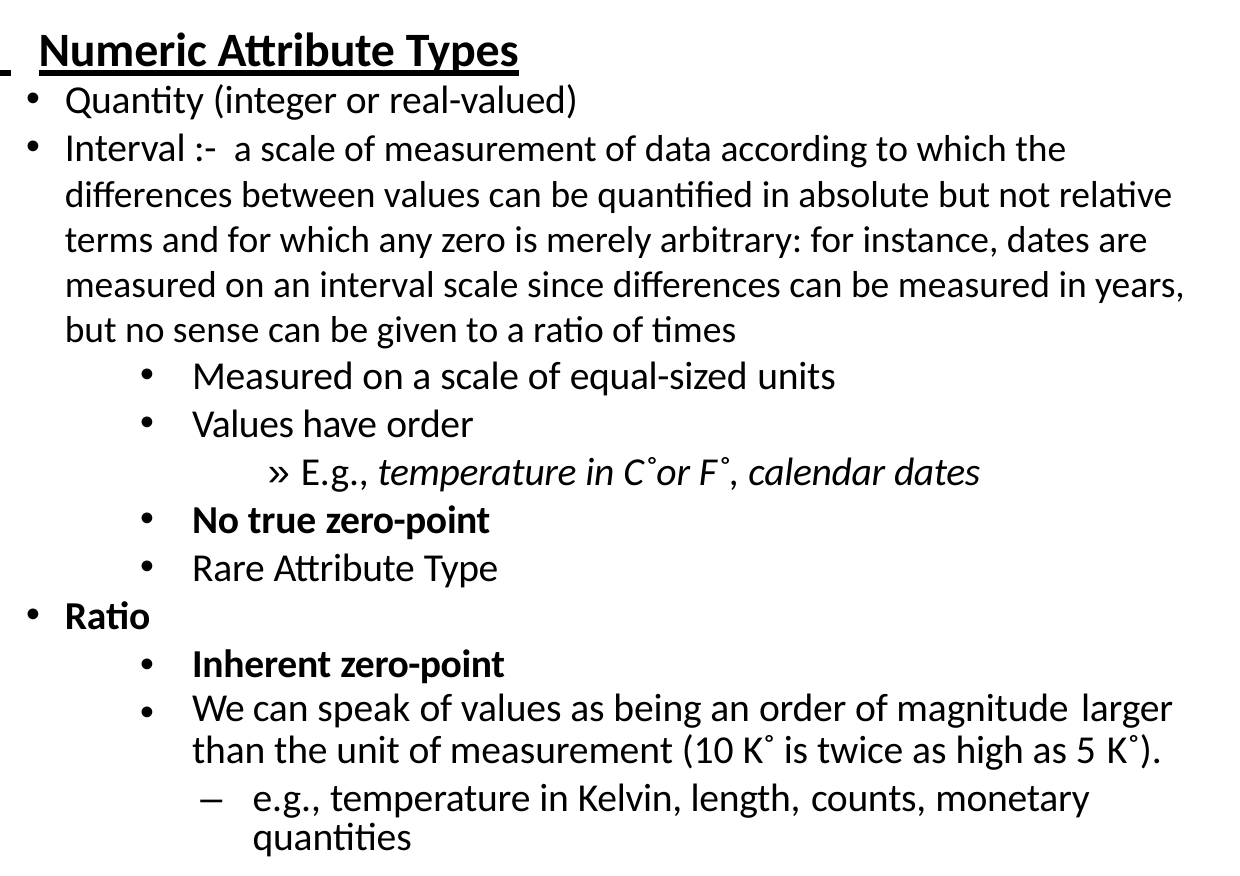

# Numeric Attribute Types
Quantity (integer or real-valued)
Interval :-  a scale of measurement of data according to which the differences between values can be quantified in absolute but not relative terms and for which any zero is merely arbitrary: for instance, dates are measured on an interval scale since differences can be measured in years, but no sense can be given to a ratio of times

Measured on a scale of equal-sized units
Values have order
» E.g., temperature in C˚or F˚, calendar dates
No true zero-point
Rare Attribute Type
Ratio
•
•
Inherent zero-point
We can speak of values as being an order of magnitude larger
than the unit of measurement (10 K˚ is twice as high as 5 K˚).
–	e.g., temperature in Kelvin, length, counts, monetary  quantities